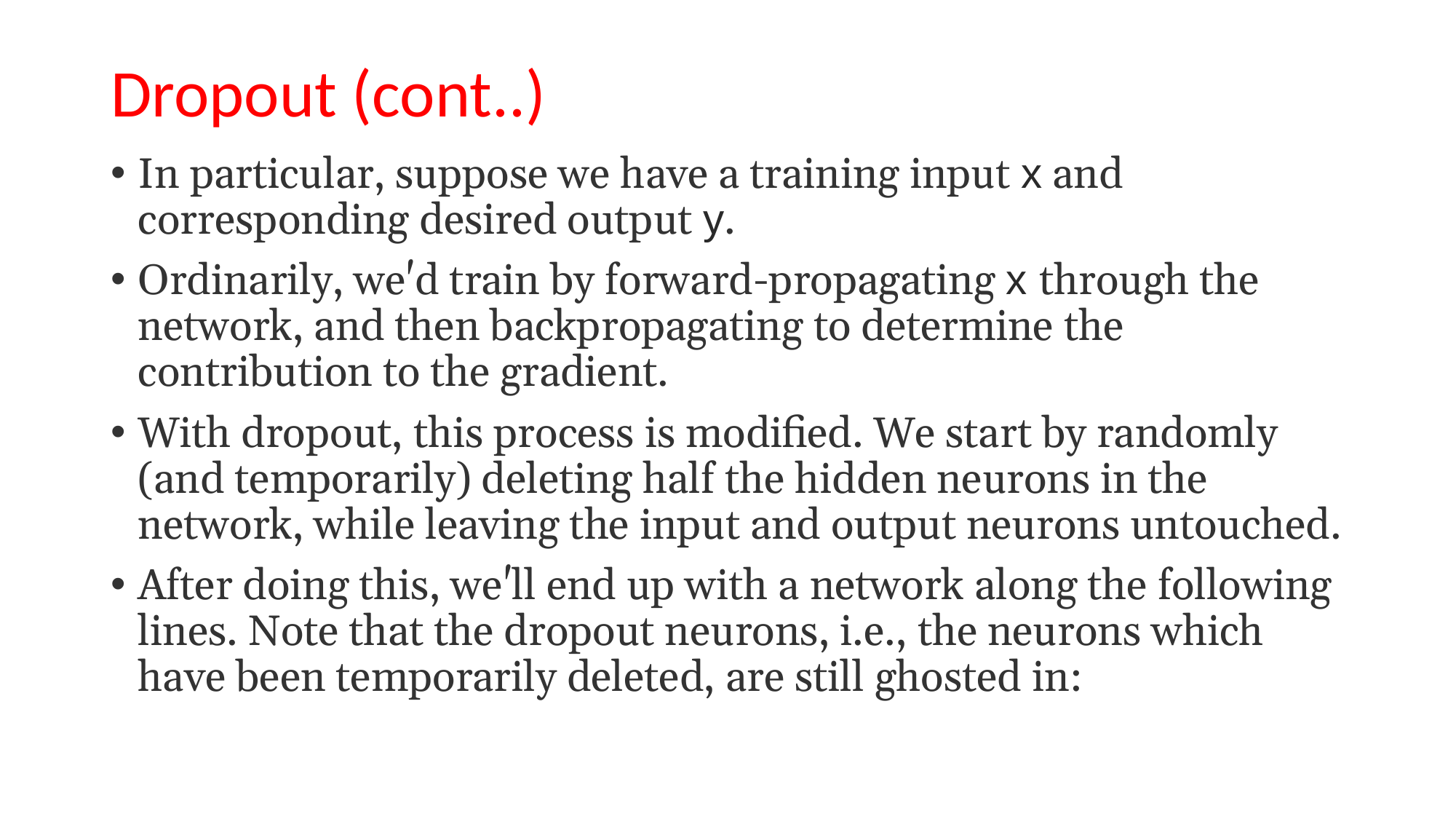

# Dropout (cont..)
In particular, suppose we have a training input x and corresponding desired output y.
Ordinarily, we'd train by forward-propagating x through the network, and then backpropagating to determine the contribution to the gradient.
With dropout, this process is modified. We start by randomly (and temporarily) deleting half the hidden neurons in the network, while leaving the input and output neurons untouched.
After doing this, we'll end up with a network along the following lines. Note that the dropout neurons, i.e., the neurons which have been temporarily deleted, are still ghosted in: